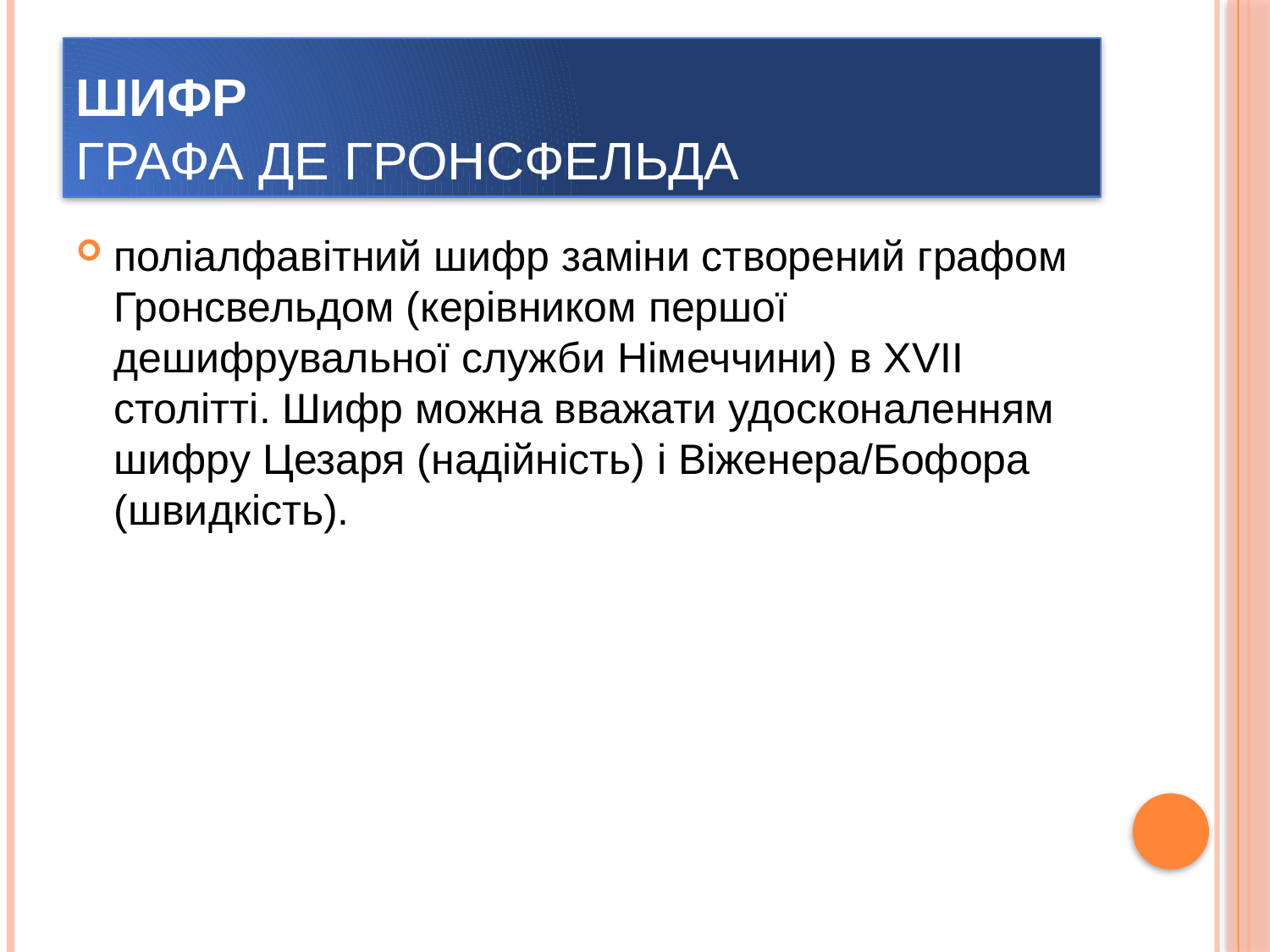

# Шифр графа де Гронсфельда
поліалфавітний шифр заміни створений графом Гронсвельдом (керівником першої дешифрувальної служби Німеччини) в XVII столітті. Шифр можна вважати удосконаленням шифру Цезаря (надійність) і Віженера/Бофора (швидкість).